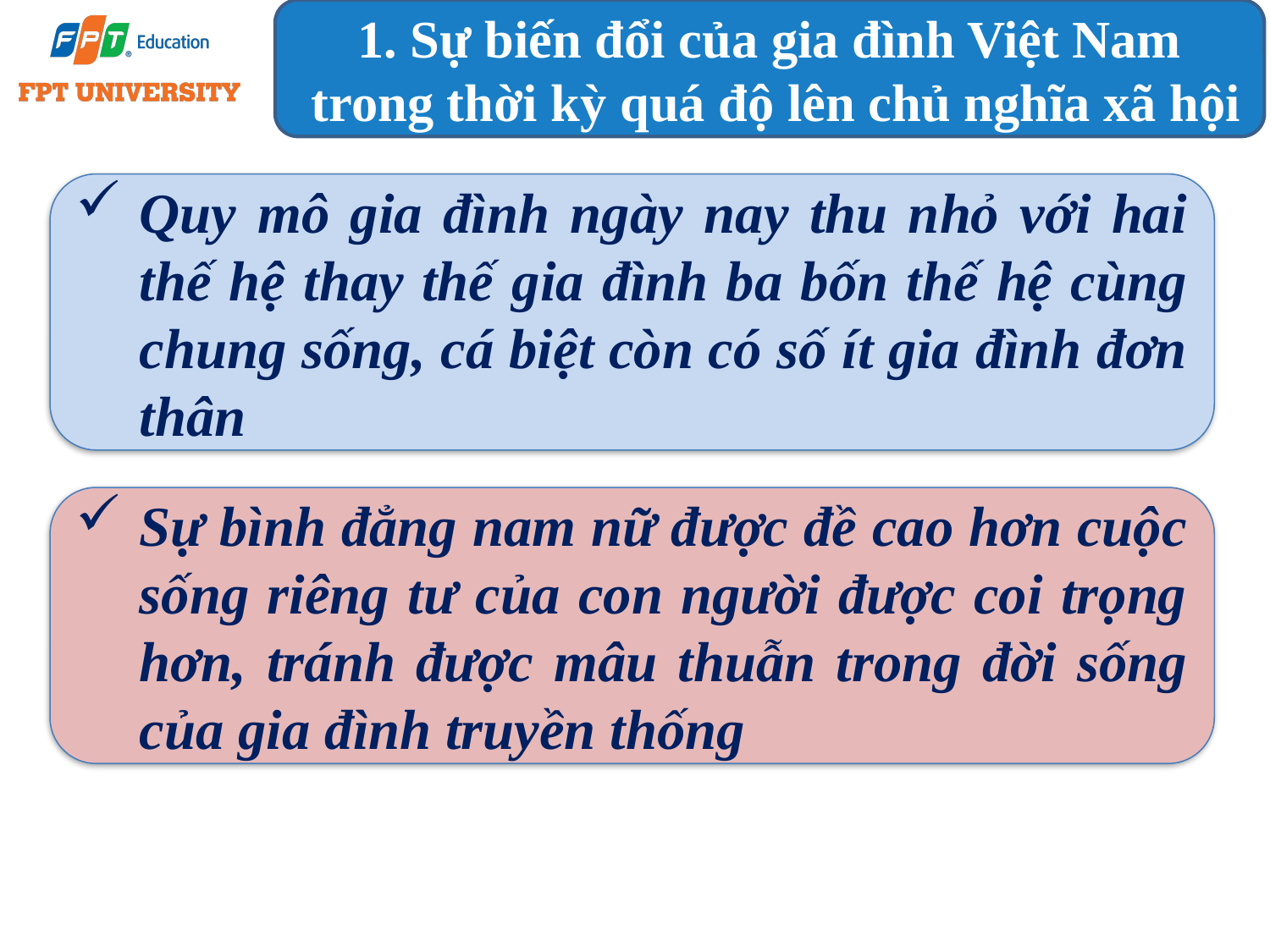

1. Sự biến đổi của gia đình Việt Nam
 trong thời kỳ quá độ lên chủ nghĩa xã hội
Quy mô gia đình ngày nay thu nhỏ với hai thế hệ thay thế gia đình ba bốn thế hệ cùng chung sống, cá biệt còn có số ít gia đình đơn thân
Sự bình đẳng nam nữ được đề cao hơn cuộc sống riêng tư của con người được coi trọng hơn, tránh được mâu thuẫn trong đời sống của gia đình truyền thống